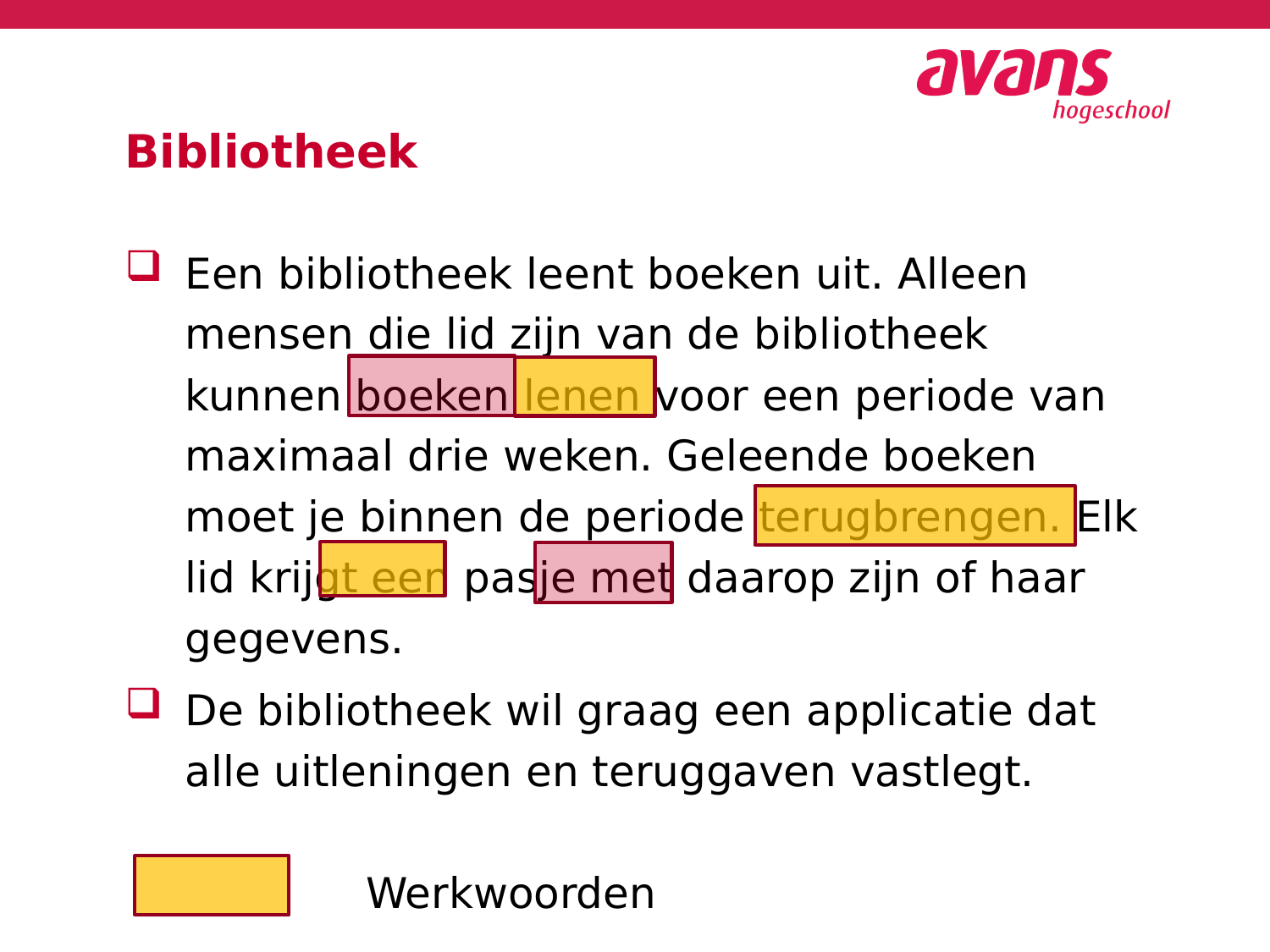

# Bibliotheek
Een bibliotheek leent boeken uit. Alleen mensen die lid zijn van de bibliotheek kunnen boeken lenen voor een periode van maximaal drie weken. Geleende boeken moet je binnen de periode terugbrengen. Elk lid krijgt een pasje met daarop zijn of haar gegevens.
De bibliotheek wil graag een applicatie dat alle uitleningen en teruggaven vastlegt.
	    Werkwoorden